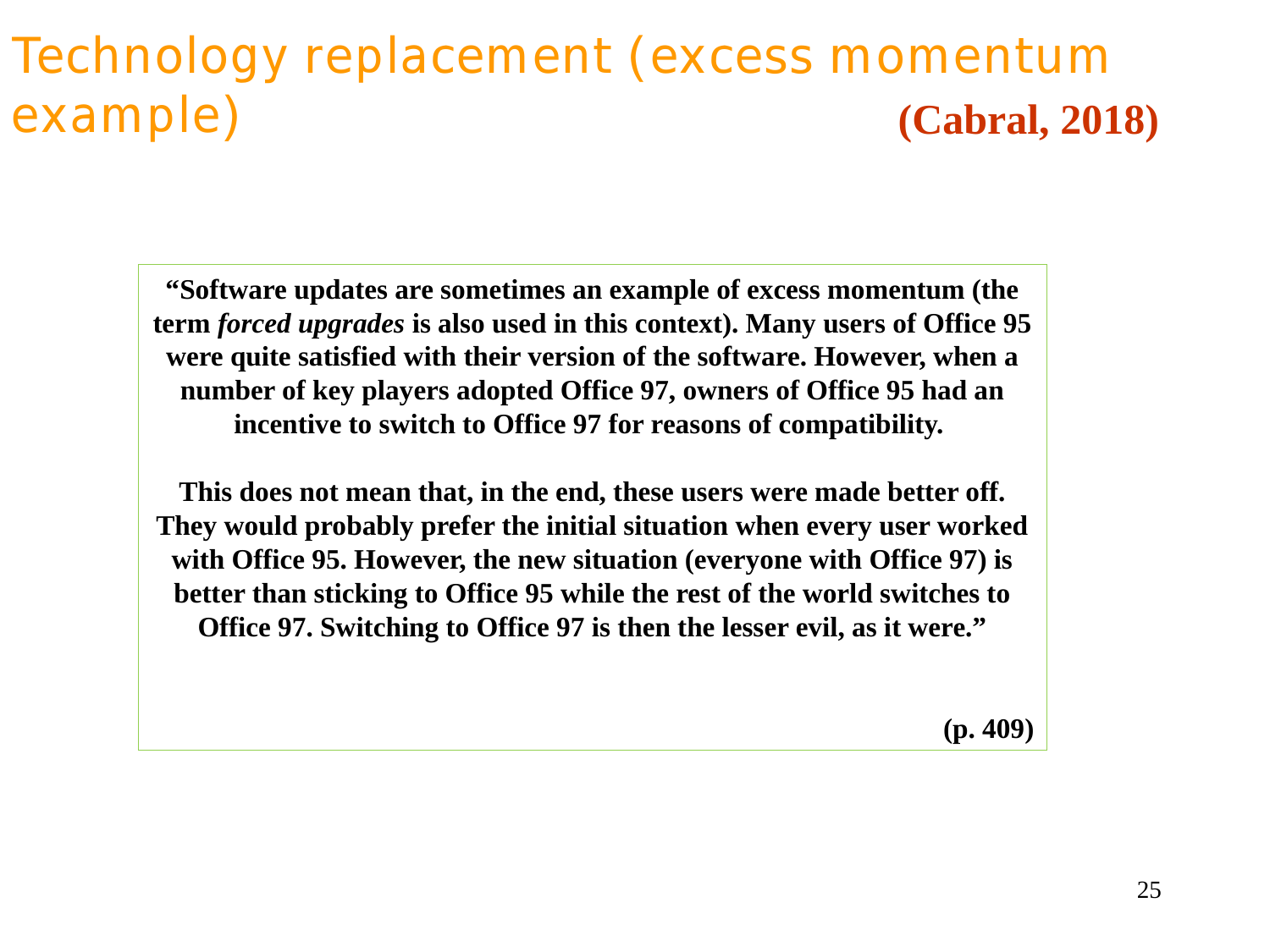

Technology replacement (excess momentum example)
(Cabral, 2018)
“Software updates are sometimes an example of excess momentum (the term forced upgrades is also used in this context). Many users of Office 95 were quite satisfied with their version of the software. However, when a number of key players adopted Office 97, owners of Office 95 had an incentive to switch to Office 97 for reasons of compatibility.

This does not mean that, in the end, these users were made better off. They would probably prefer the initial situation when every user worked with Office 95. However, the new situation (everyone with Office 97) is better than sticking to Office 95 while the rest of the world switches to Office 97. Switching to Office 97 is then the lesser evil, as it were.”

(p. 409)
25